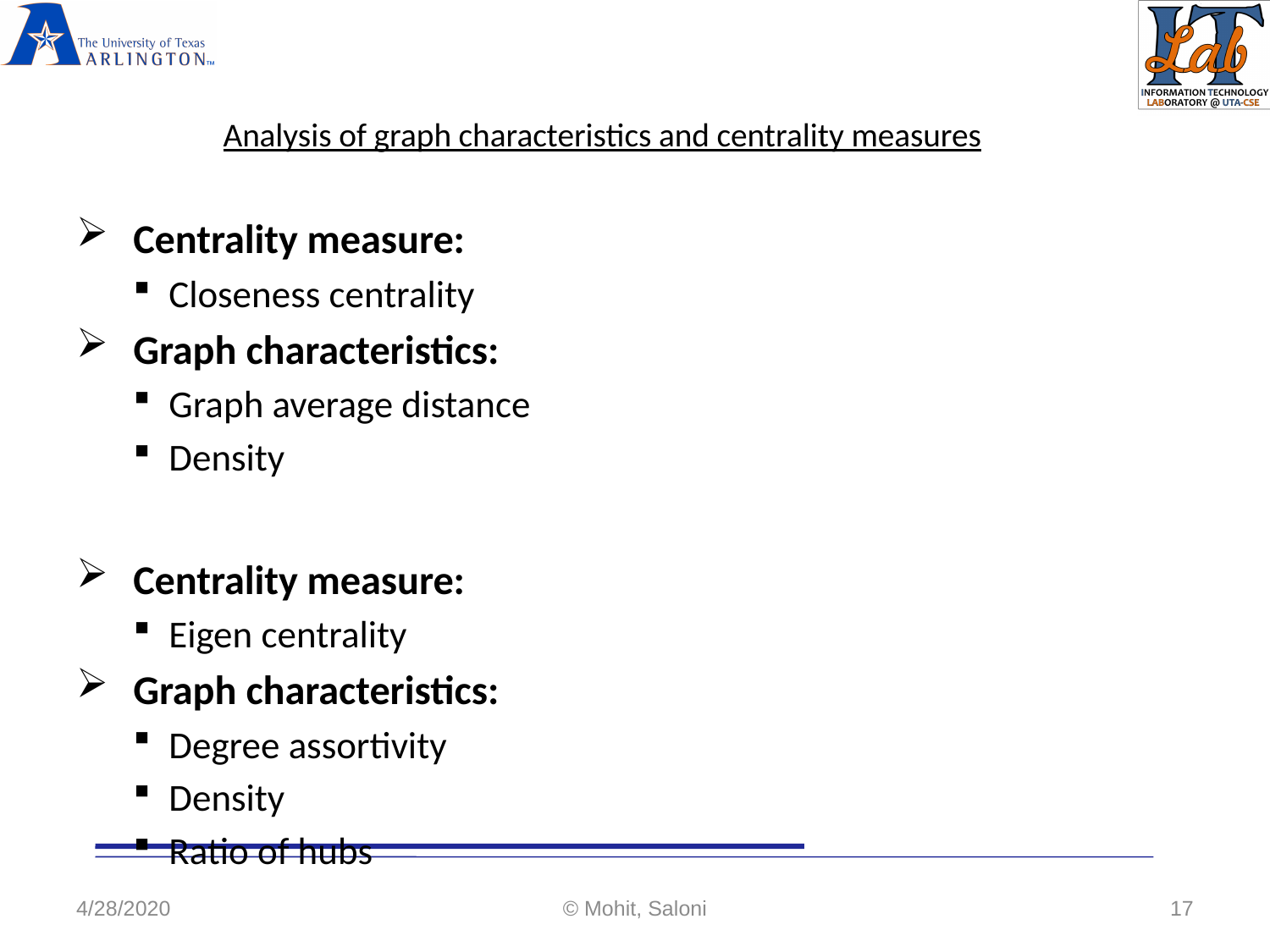

# Analysis of graph characteristics and centrality measures
Centrality measure:
Closeness centrality
Graph characteristics:
Graph average distance
Density

Centrality measure:
Eigen centrality
Graph characteristics:
Degree assortivity
Density
Ratio of hubs

4/28/2020
© Mohit, Saloni
17